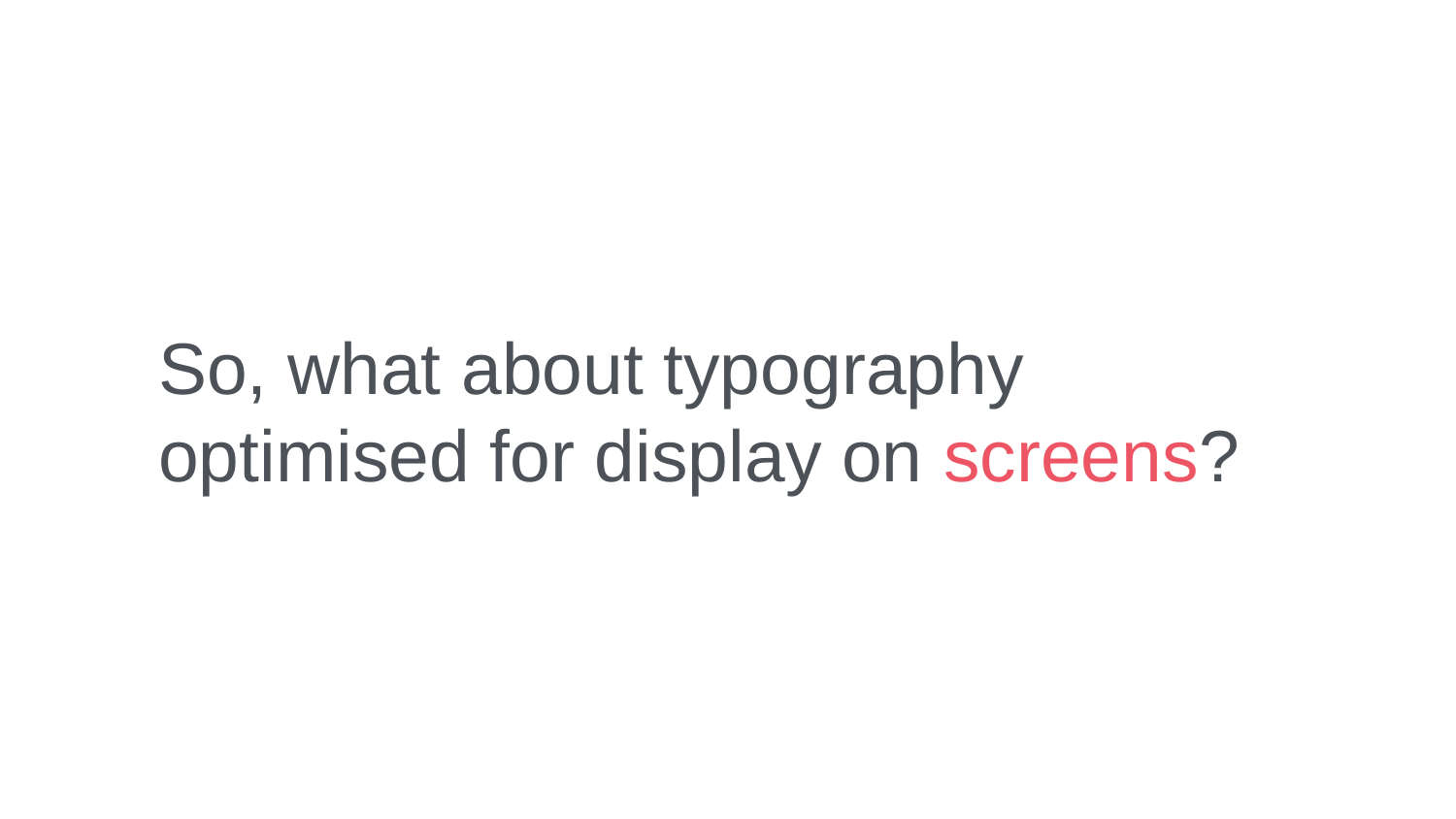

So, what about typography optimised for display on screens?